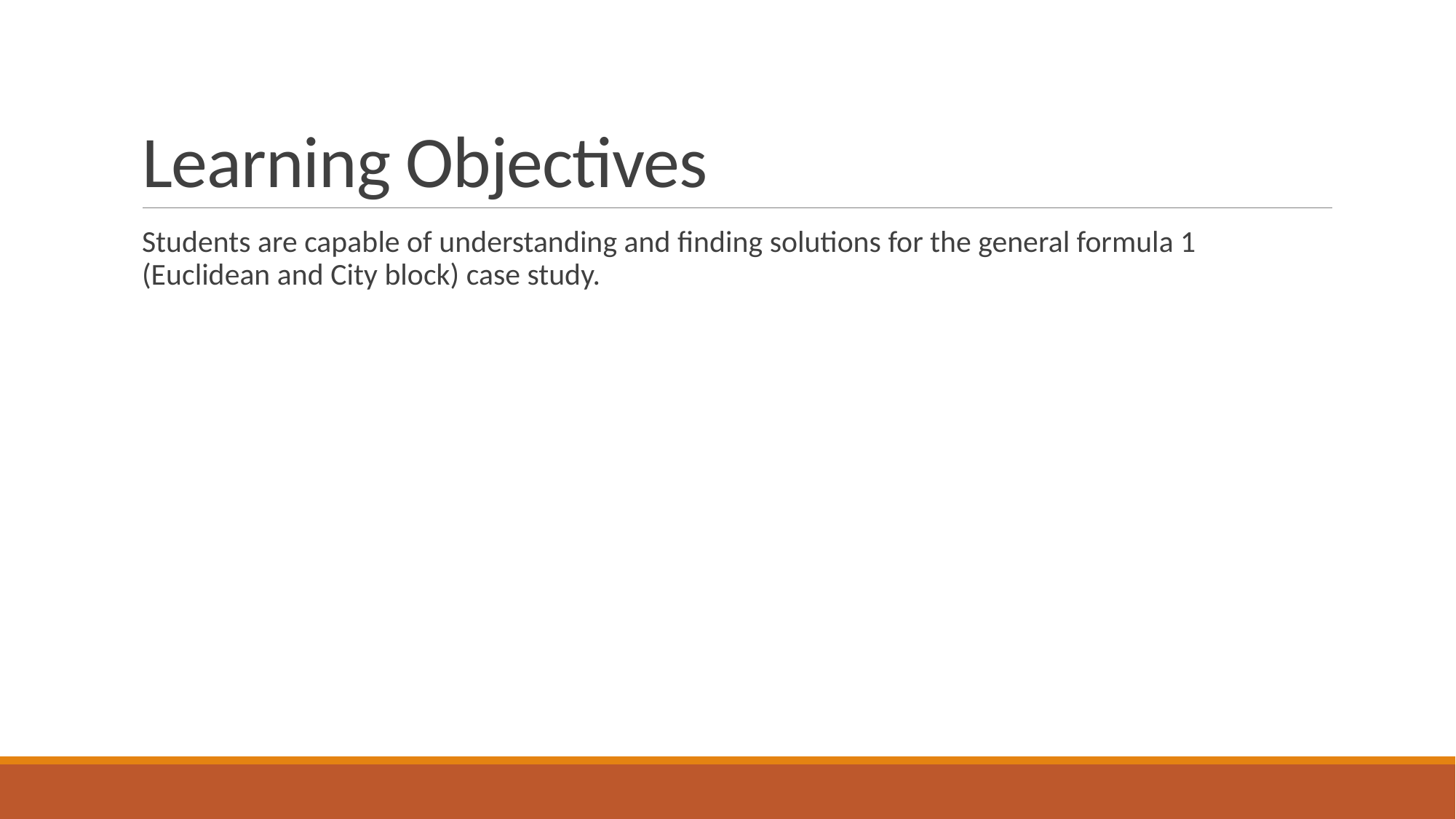

# Learning Objectives
Students are capable of understanding and finding solutions for the general formula 1 (Euclidean and City block) case study.